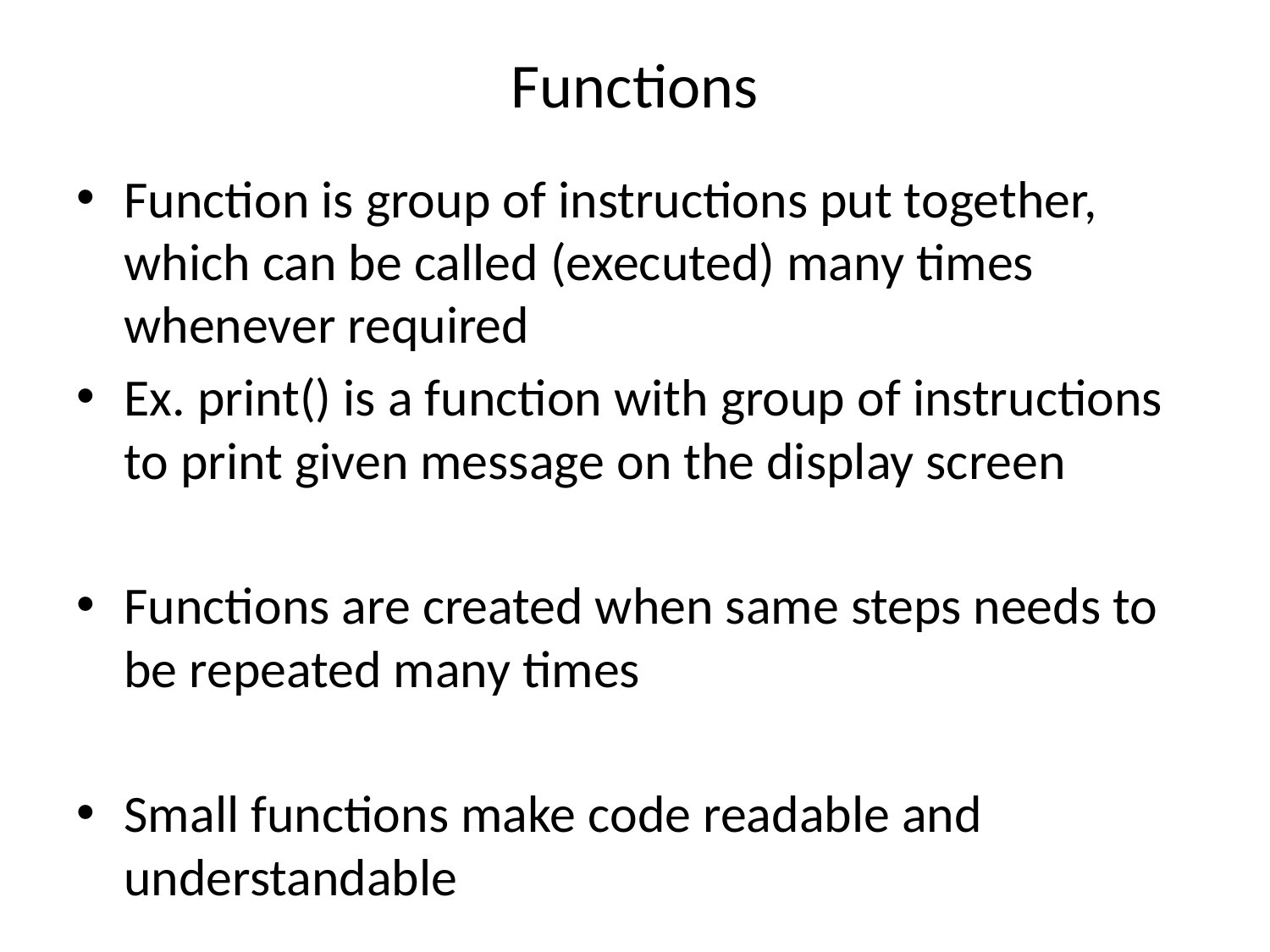

# Functions
Function is group of instructions put together, which can be called (executed) many times whenever required
Ex. print() is a function with group of instructions to print given message on the display screen

Functions are created when same steps needs to be repeated many times

Small functions make code readable and understandable